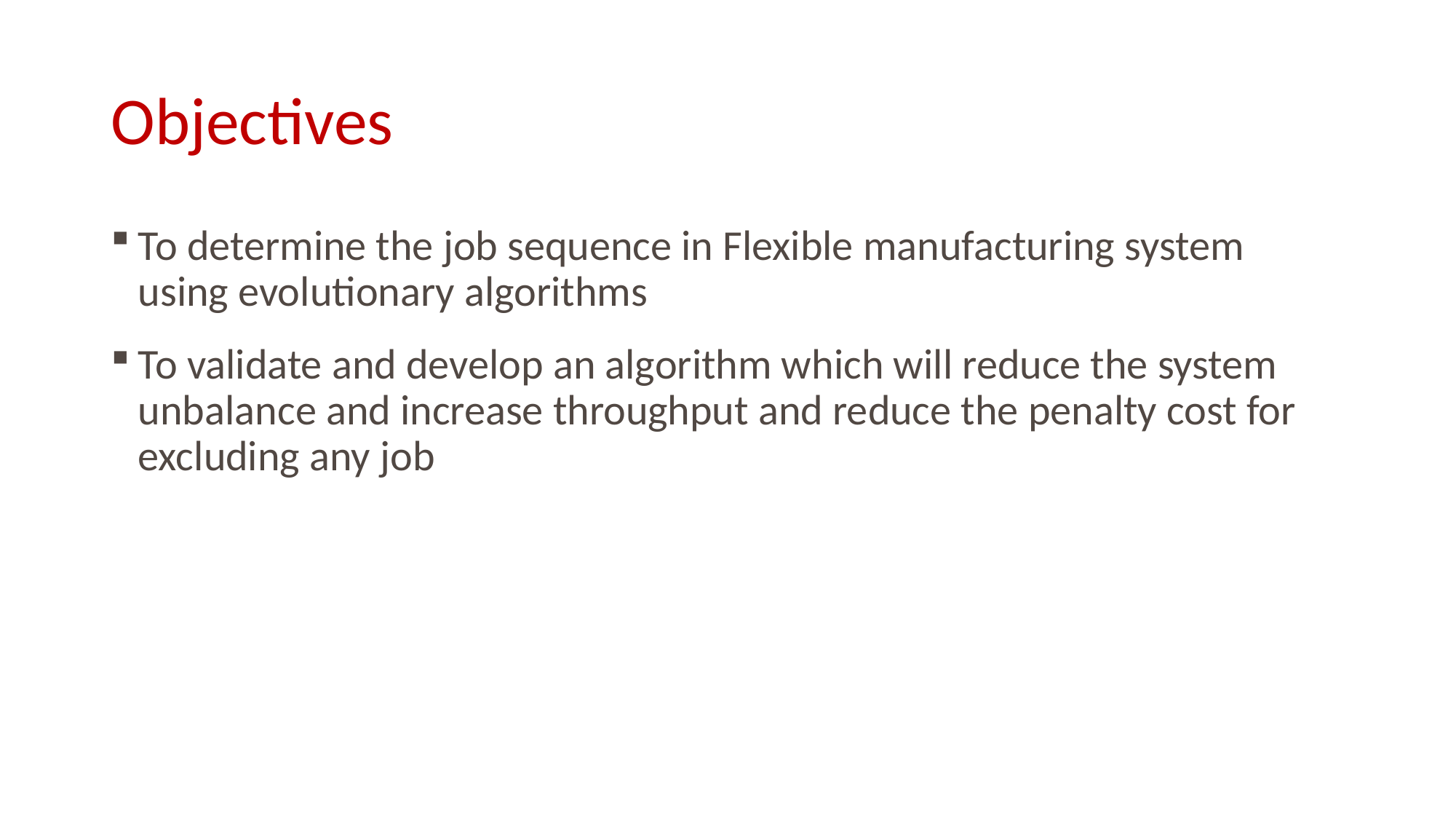

# Objectives
To determine the job sequence in Flexible manufacturing system using evolutionary algorithms
To validate and develop an algorithm which will reduce the system unbalance and increase throughput and reduce the penalty cost for excluding any job